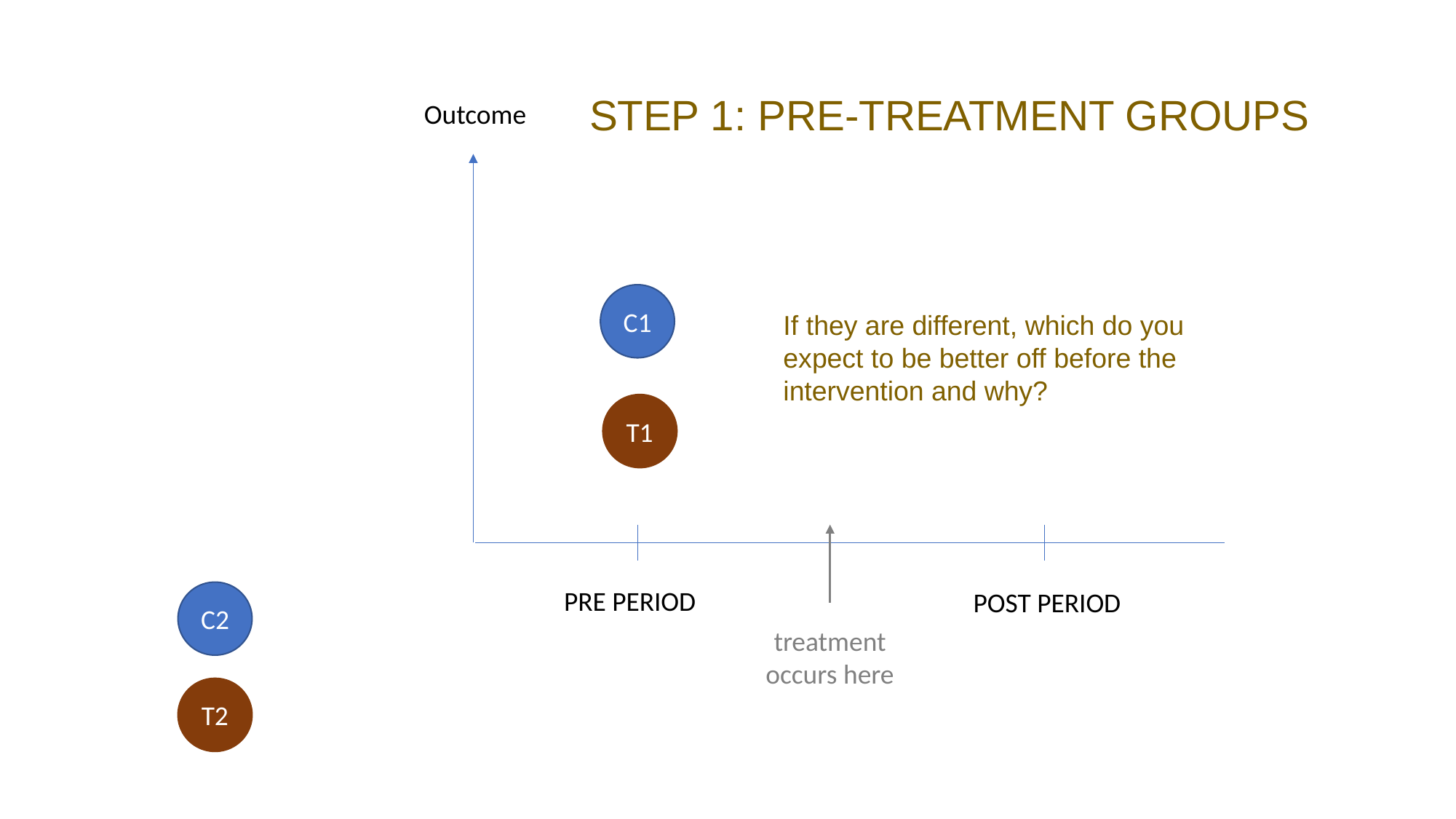

Step 1: pre-treatment groups
Outcome
C1
If they are different, which do you expect to be better off before the intervention and why?
T1
PRE PERIOD
POST PERIOD
C2
treatment
occurs here
T2